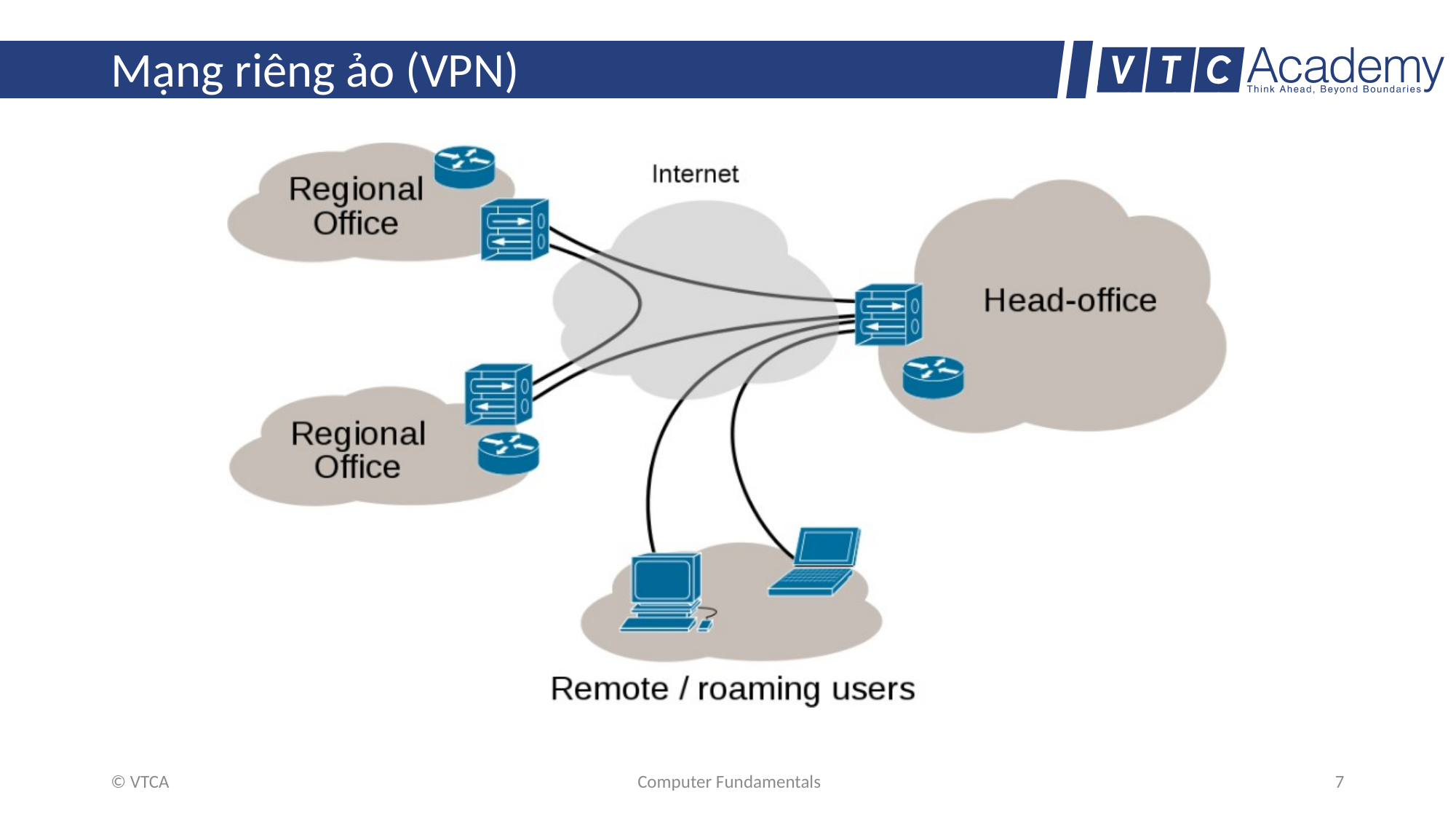

# Mạng riêng ảo (VPN)

© VTCA
Computer Fundamentals
7